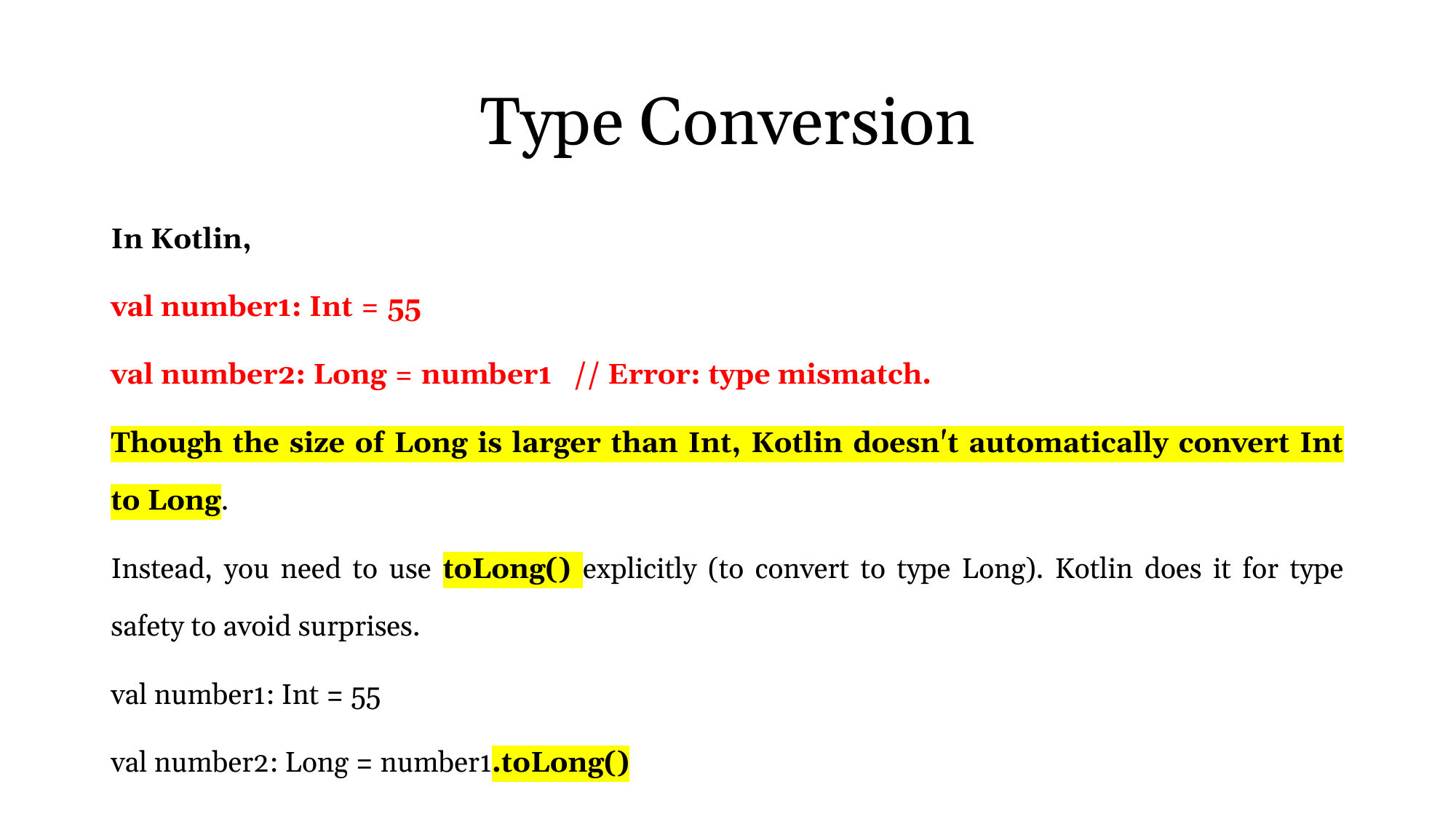

# Type Conversion
In Kotlin,
val number1: Int = 55
val number2: Long = number1   // Error: type mismatch.
Though the size of Long is larger than Int, Kotlin doesn't automatically convert Int to Long.
Instead, you need to use toLong() explicitly (to convert to type Long). Kotlin does it for type safety to avoid surprises.
val number1: Int = 55
val number2: Long = number1.toLong()